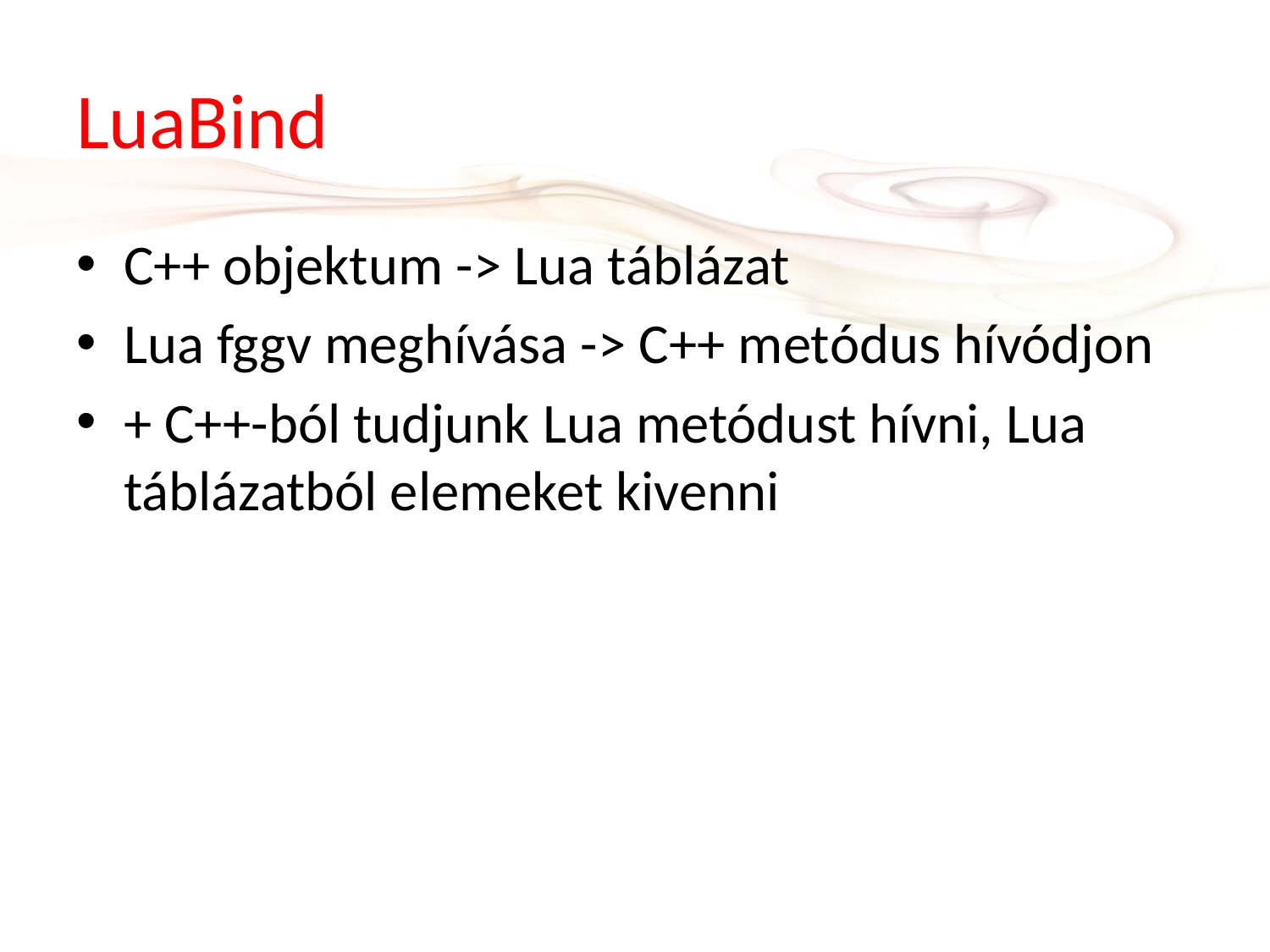

# LuaBind
C++ objektum -> Lua táblázat
Lua fggv meghívása -> C++ metódus hívódjon
+ C++-ból tudjunk Lua metódust hívni, Lua táblázatból elemeket kivenni